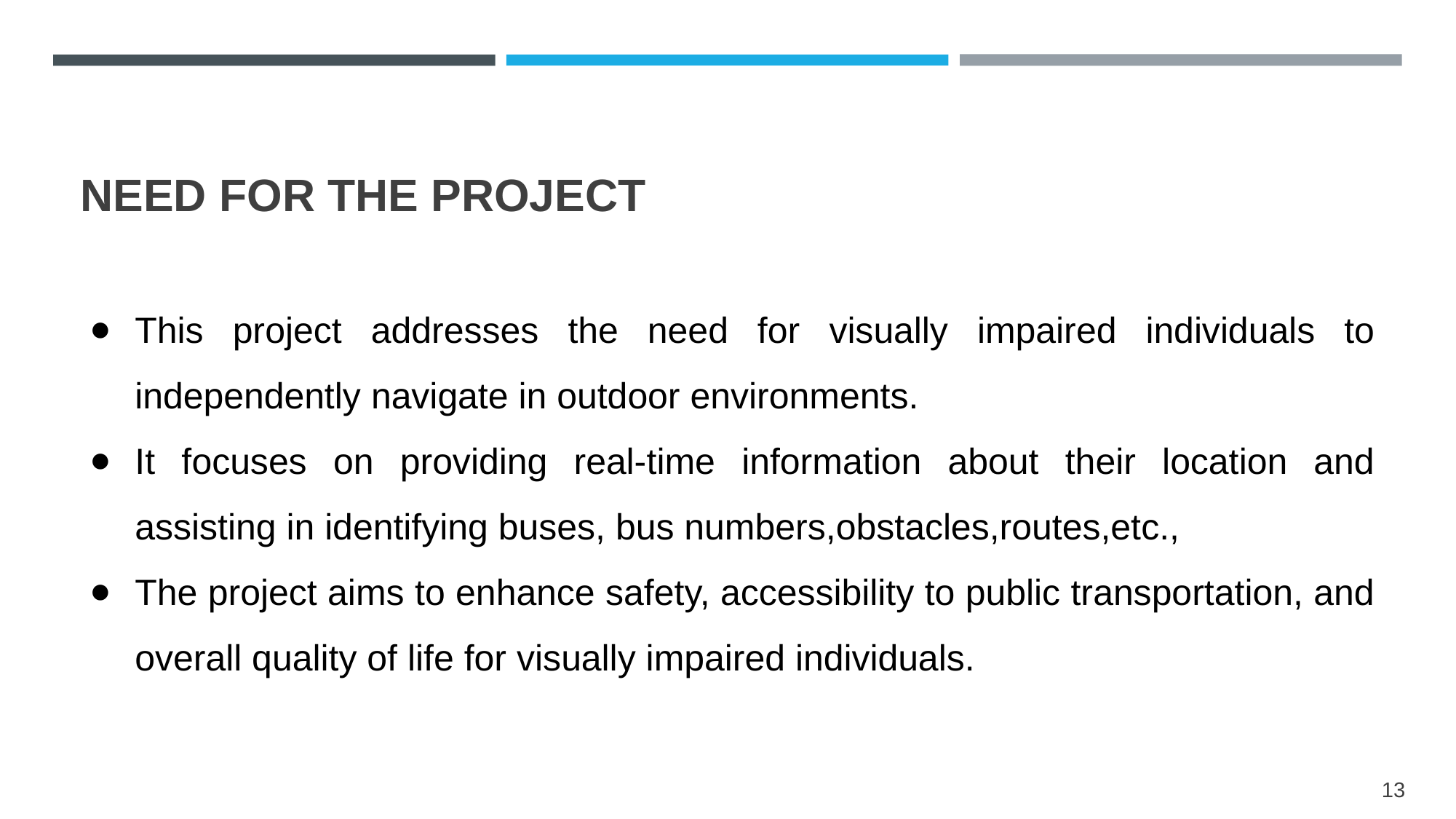

# NEED FOR THE PROJECT
This project addresses the need for visually impaired individuals to independently navigate in outdoor environments.
It focuses on providing real-time information about their location and assisting in identifying buses, bus numbers,obstacles,routes,etc.,
The project aims to enhance safety, accessibility to public transportation, and overall quality of life for visually impaired individuals.
13